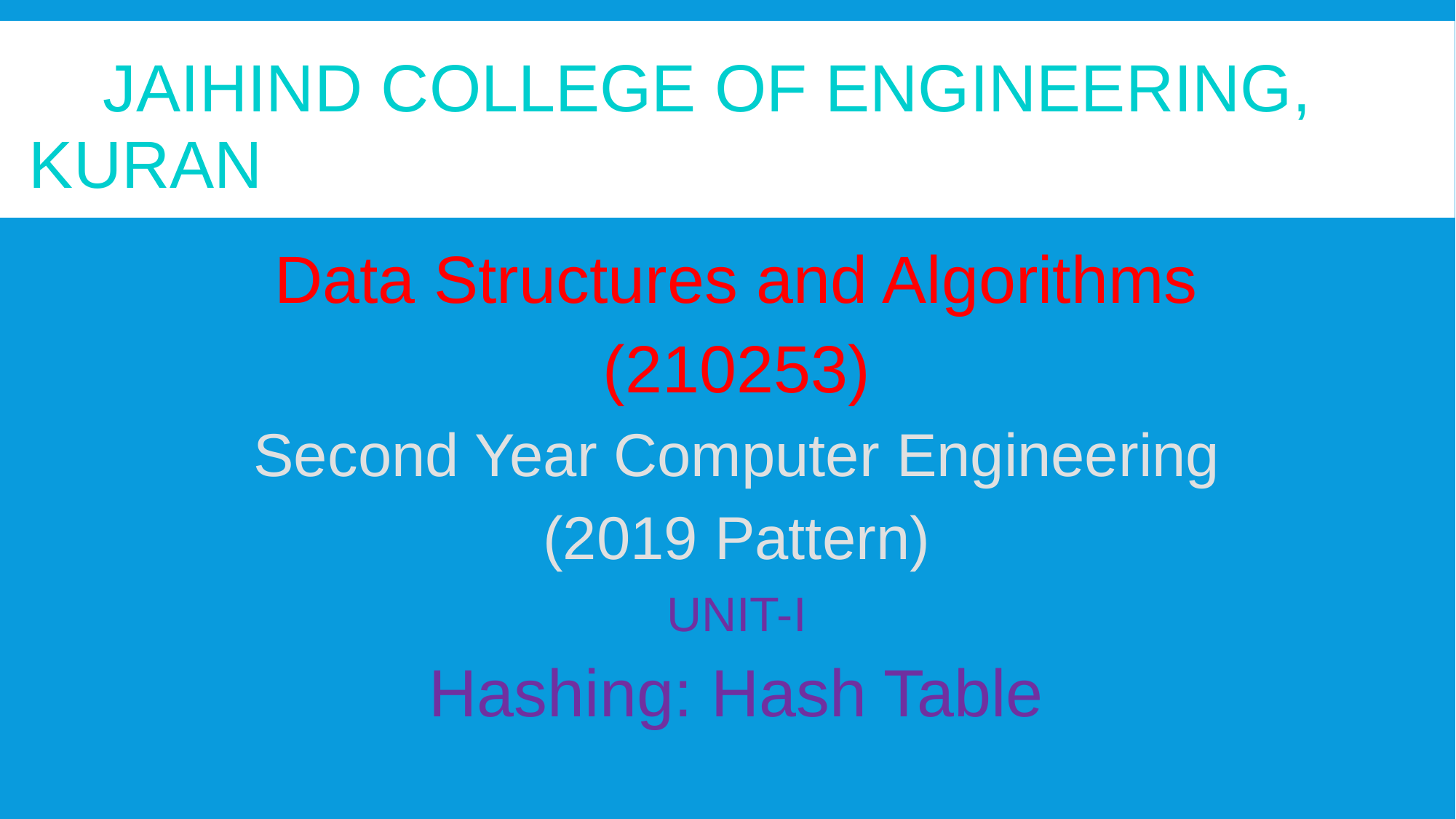

# JAIHIND COLLEGE OF ENGINEERING, KURAN
Data Structures and Algorithms
(210253)
Second Year Computer Engineering
(2019 Pattern)
UNIT-I
Hashing: Hash Table